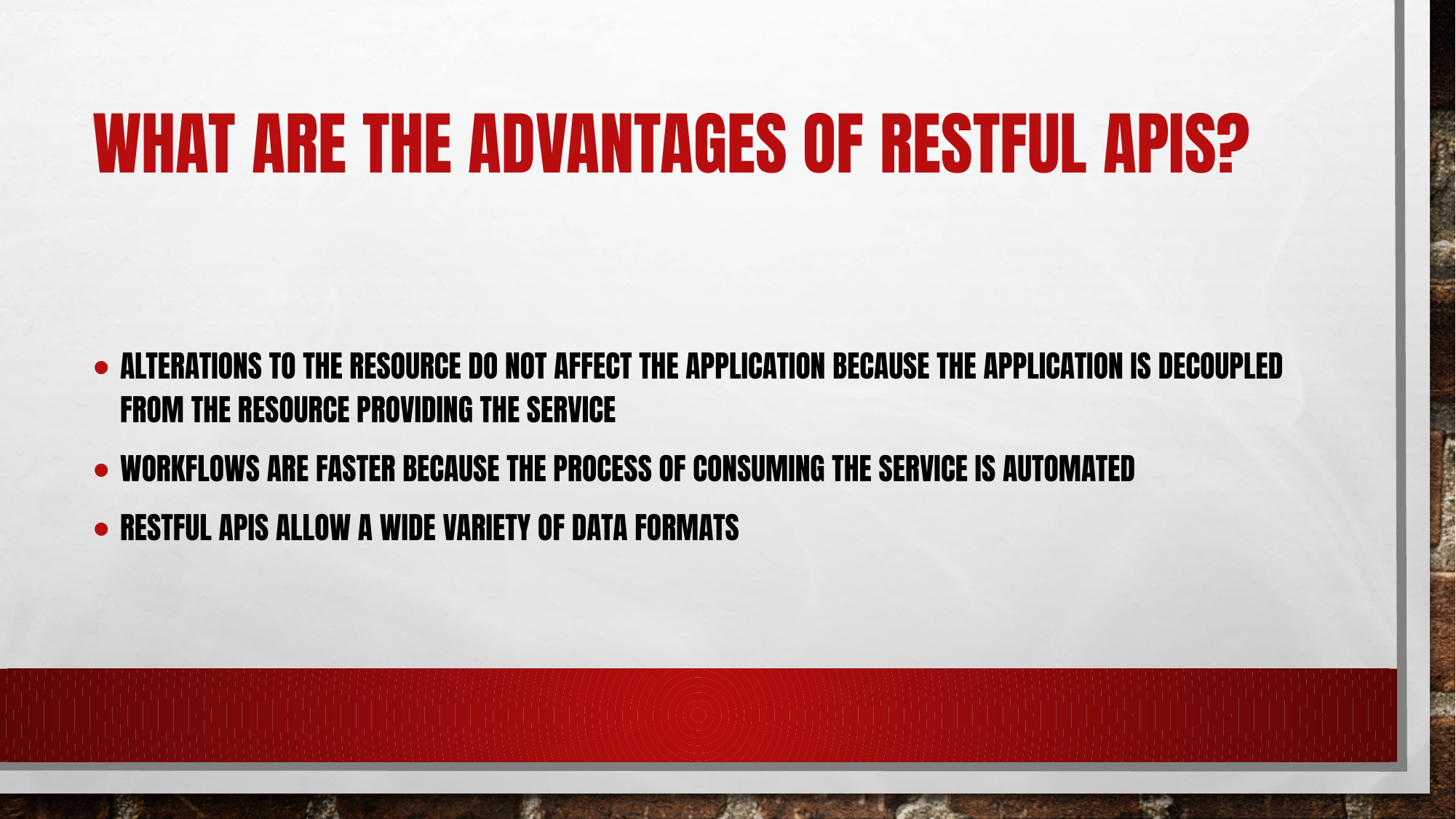

# What are the advantages of restful apis?
Alterations to the resource do not affect the application because the application is decoupled from the resource providing the service
Workflows are faster because the process of consuming the service is automated
Restful apis allow a wide variety of data formats